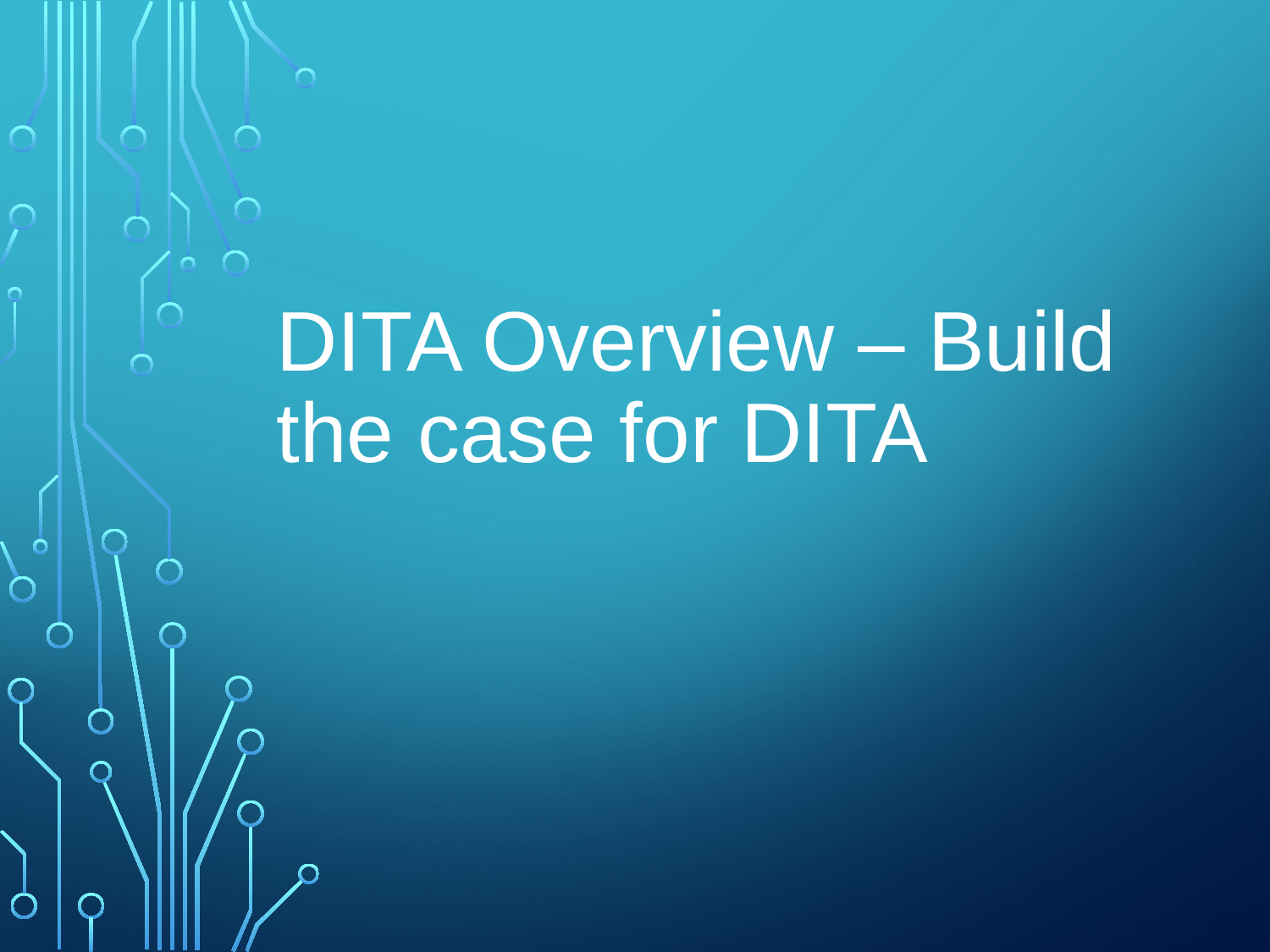

# DITA Overview – Build the case for DITA